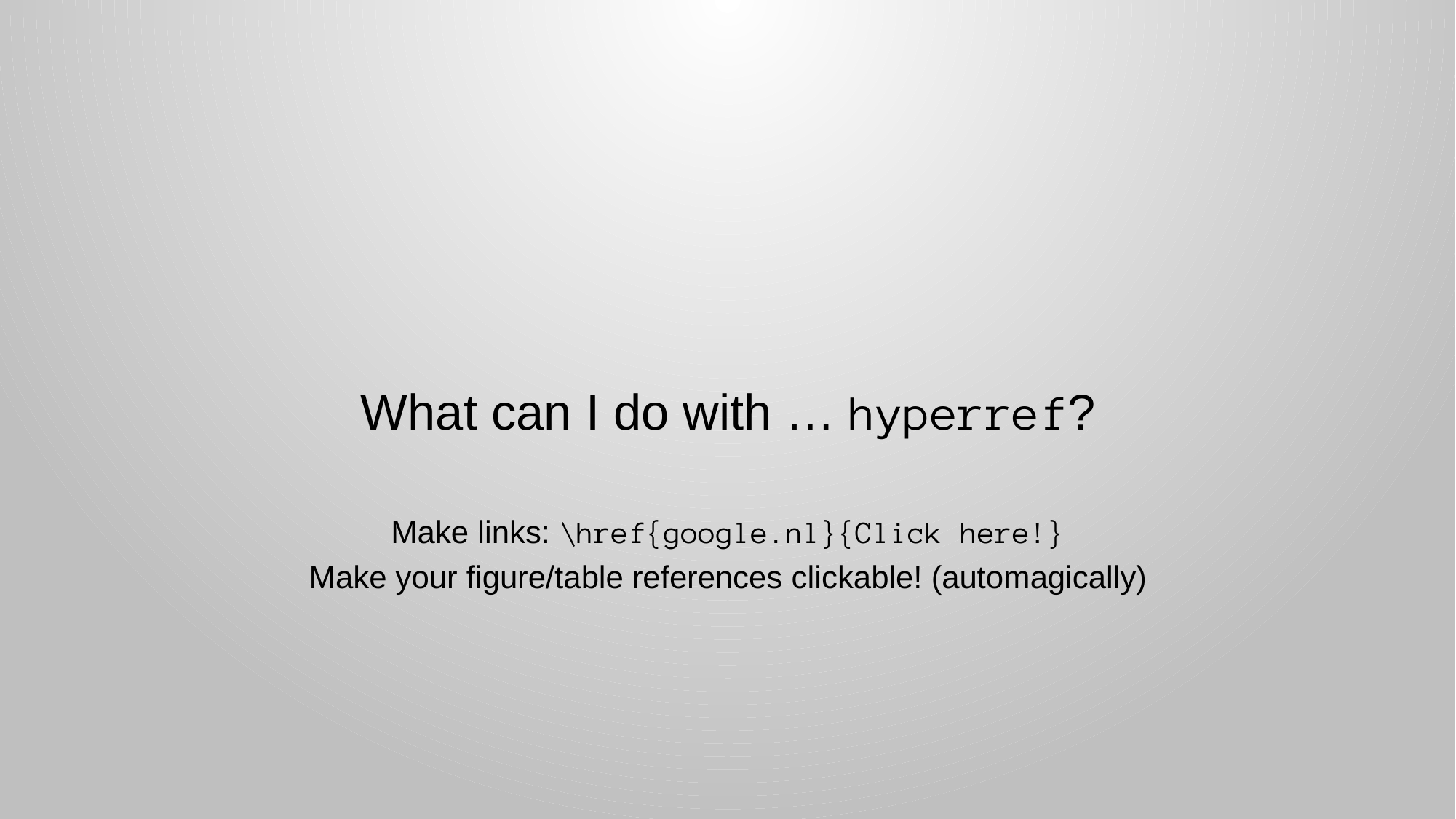

# What can I do with … hyperref?
Make links: \href{google.nl}{Click here!}
Make your figure/table references clickable! (automagically)